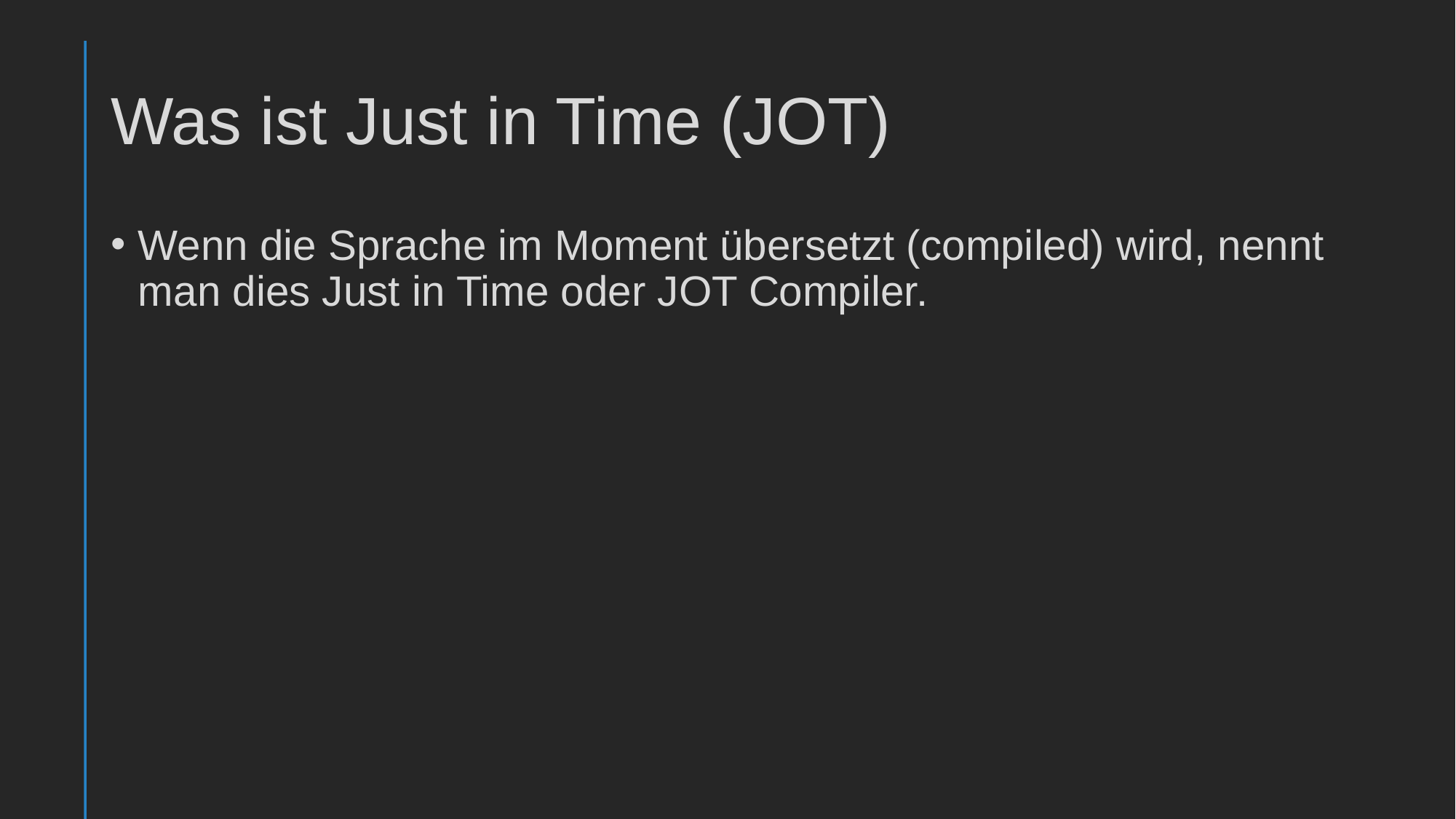

# Was ist Just in Time (JOT)
Wenn die Sprache im Moment übersetzt (compiled) wird, nennt man dies Just in Time oder JOT Compiler.